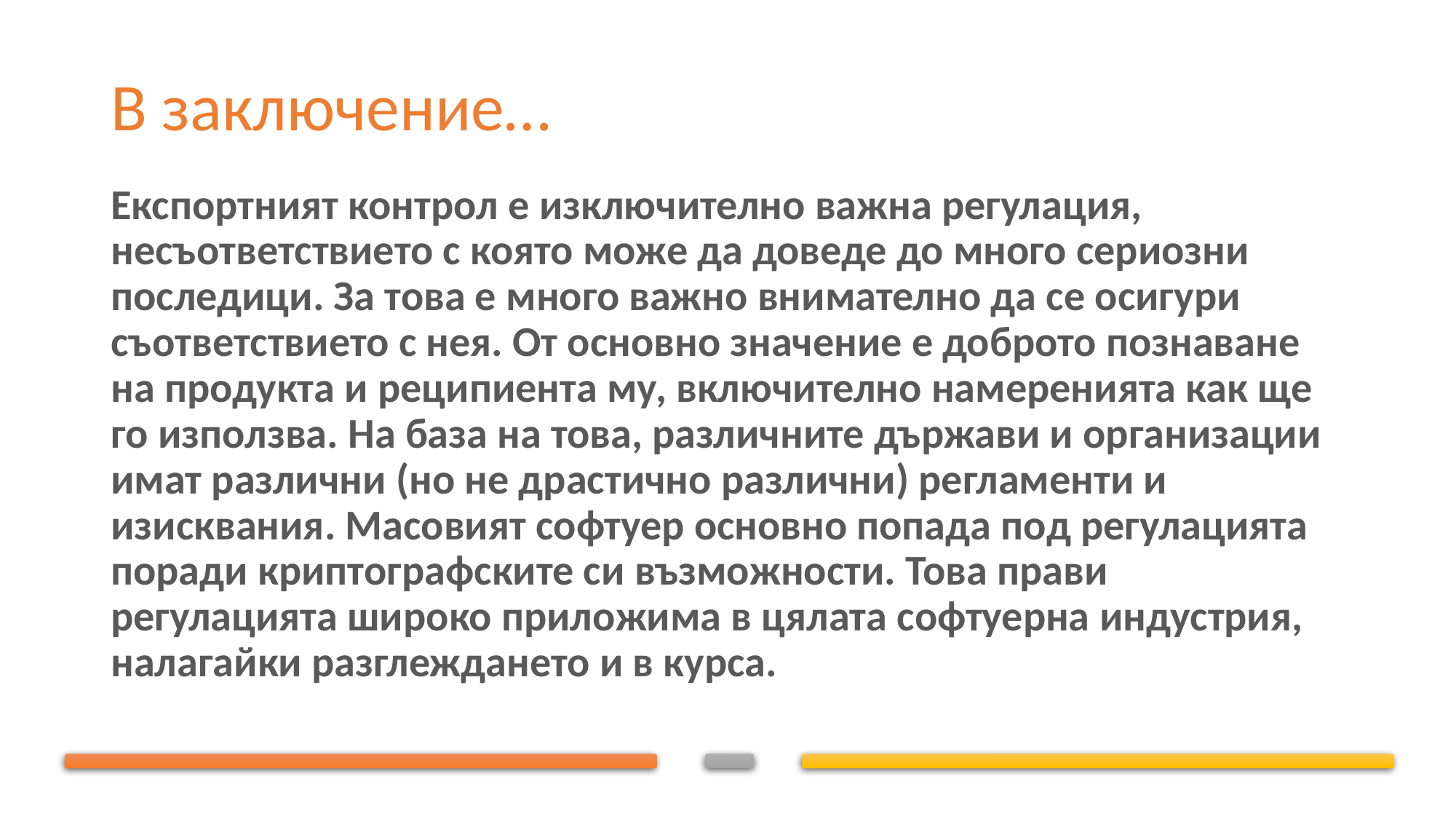

# В заключение…
Експортният контрол е изключително важна регулация, несъответствието с която може да доведе до много сериозни последици. За това е много важно внимателно да се осигури съответствието с нея. От основно значение е доброто познаване на продукта и реципиента му, включително намеренията как ще го използва. На база на това, различните държави и организации имат различни (но не драстично различни) регламенти и изисквания. Масовият софтуер основно попада под регулацията поради криптографските си възможности. Това прави регулацията широко приложима в цялата софтуерна индустрия, налагайки разглеждането и в курса.